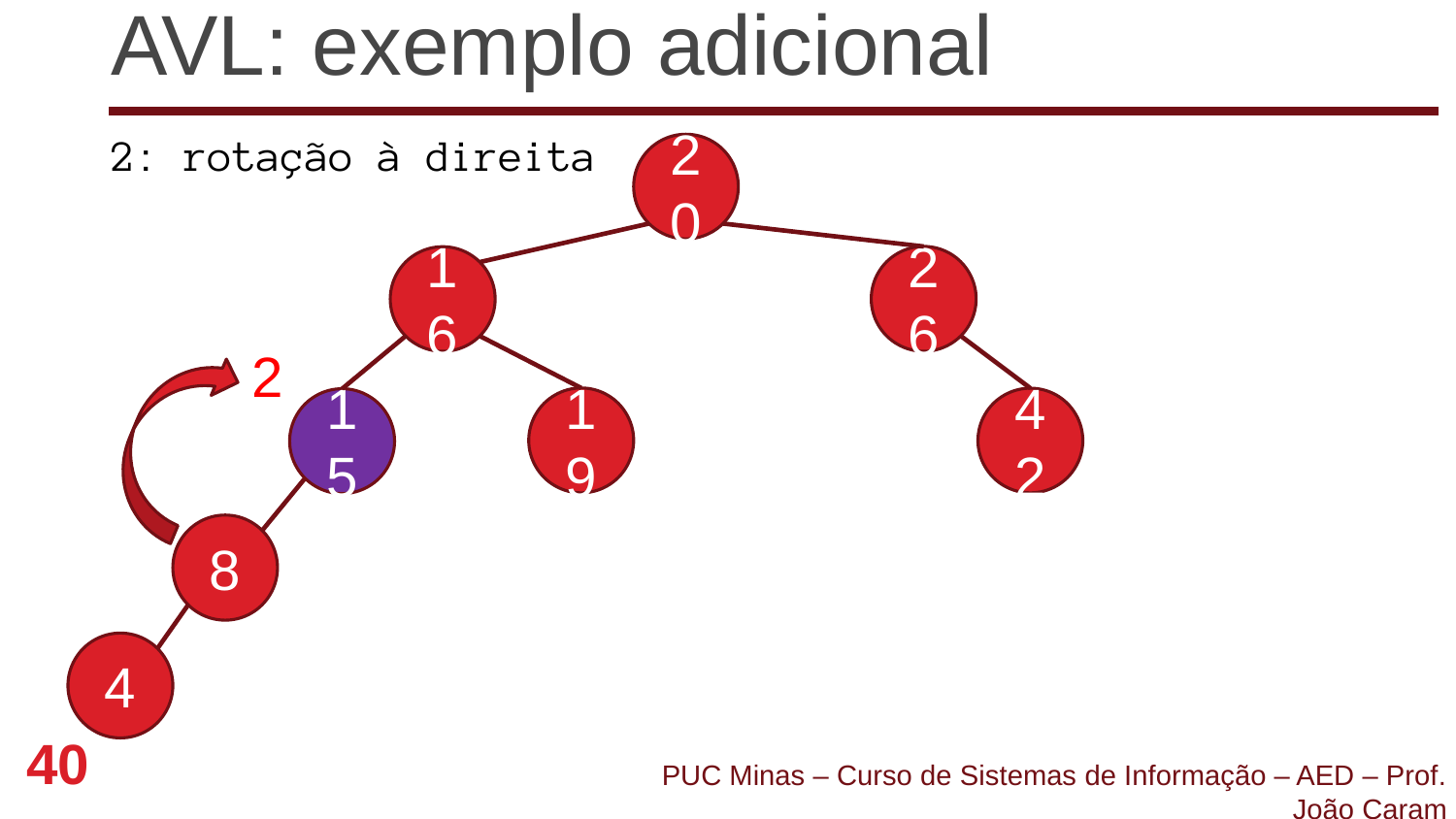

# AVL: exemplo adicional
2: rotação à direita
20
26
16
2
19
42
15

8
4
40
PUC Minas – Curso de Sistemas de Informação – AED – Prof. João Caram